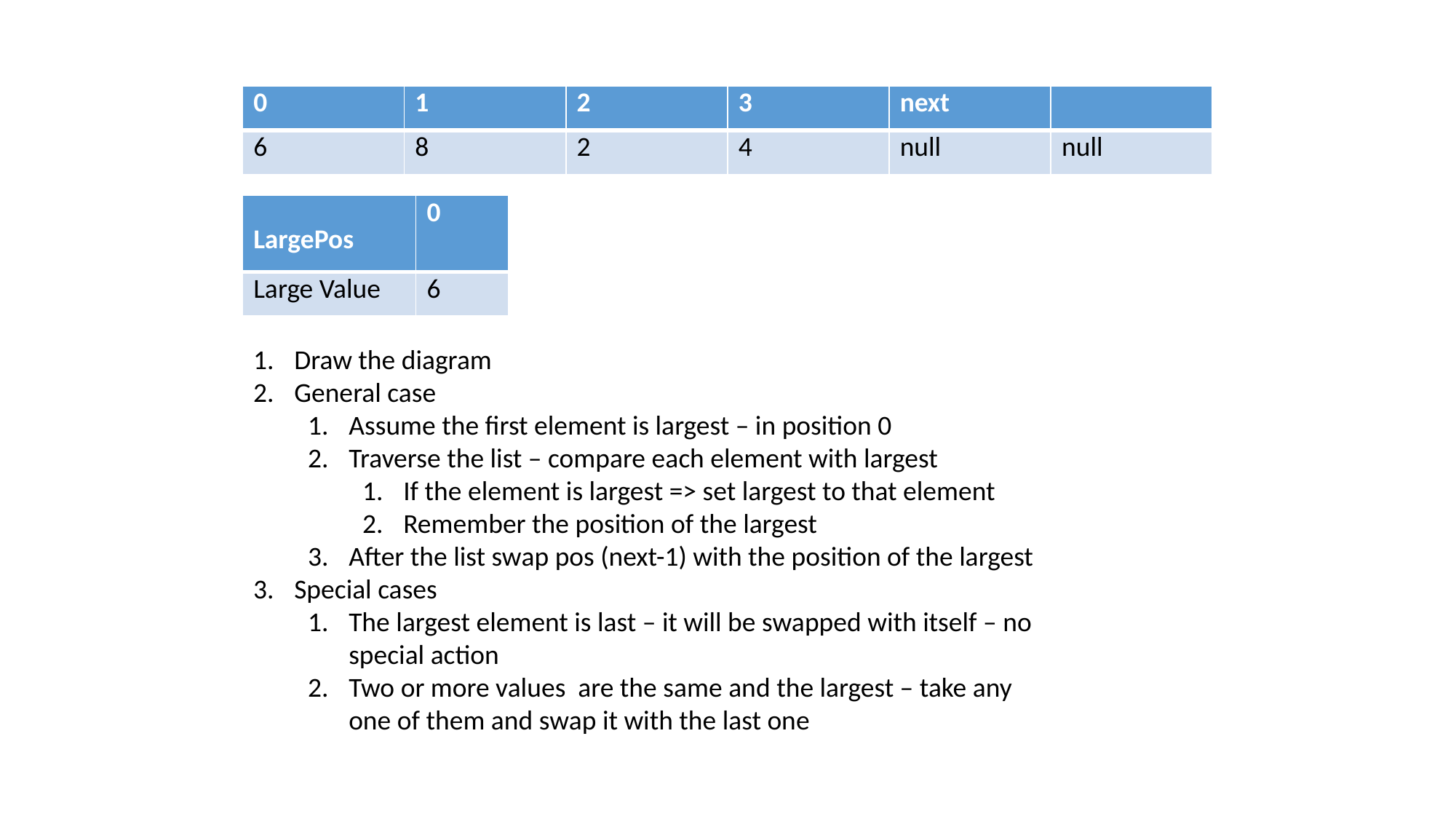

| 0 | 1 | 2 | 3 | next |  |
| --- | --- | --- | --- | --- | --- |
| 6 | 8 | 2 | 4 | null | null |
| LargePos | 0 |
| --- | --- |
| Large Value | 6 |
Draw the diagram
General case
Assume the first element is largest – in position 0
Traverse the list – compare each element with largest
If the element is largest => set largest to that element
Remember the position of the largest
After the list swap pos (next-1) with the position of the largest
Special cases
The largest element is last – it will be swapped with itself – no special action
Two or more values  are the same and the largest – take any one of them and swap it with the last one